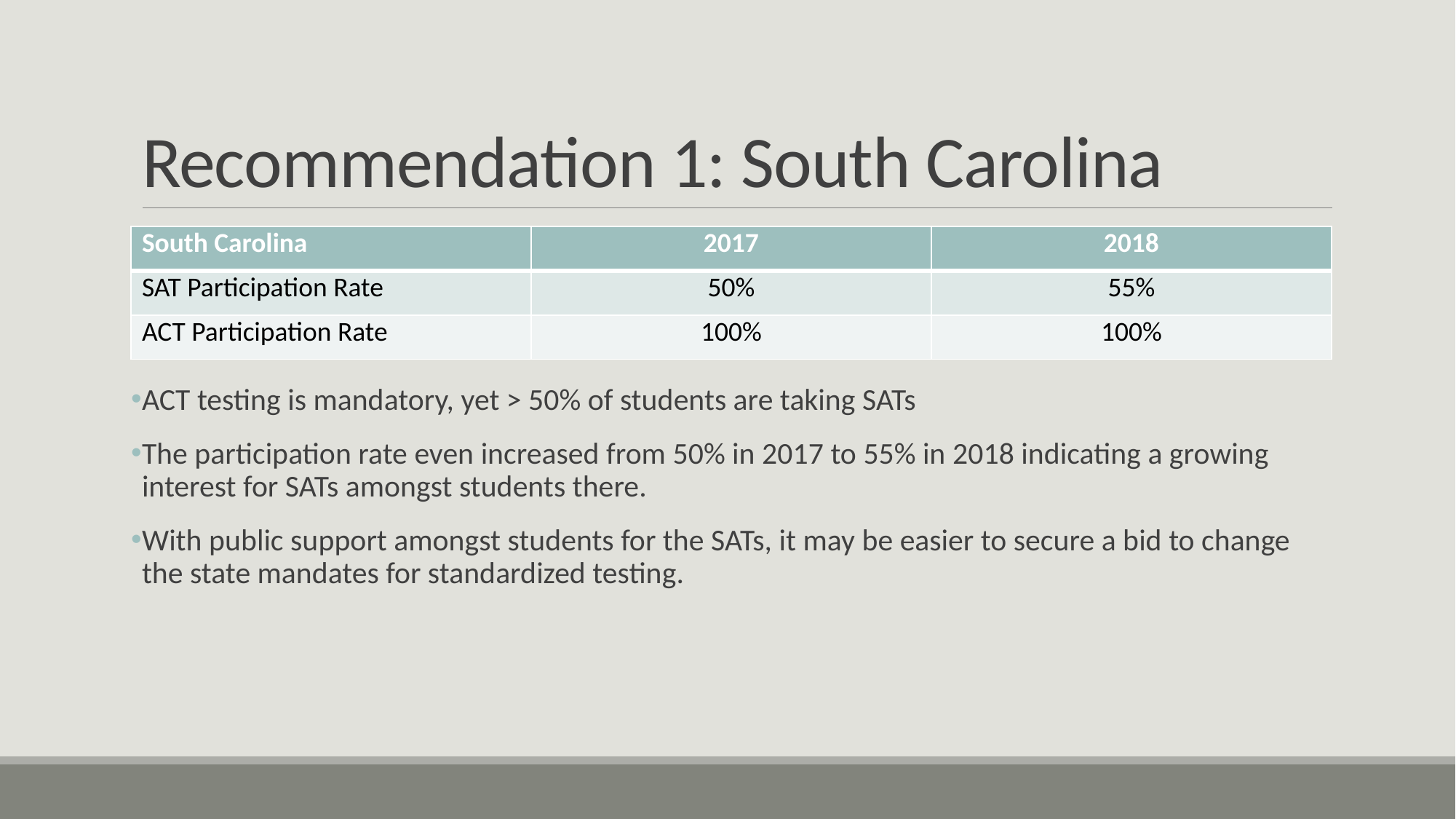

# Recommendation 1: South Carolina
| South Carolina | 2017 | 2018 |
| --- | --- | --- |
| SAT Participation Rate | 50% | 55% |
| ACT Participation Rate | 100% | 100% |
ACT testing is mandatory, yet > 50% of students are taking SATs
The participation rate even increased from 50% in 2017 to 55% in 2018 indicating a growing interest for SATs amongst students there.
With public support amongst students for the SATs, it may be easier to secure a bid to change the state mandates for standardized testing.